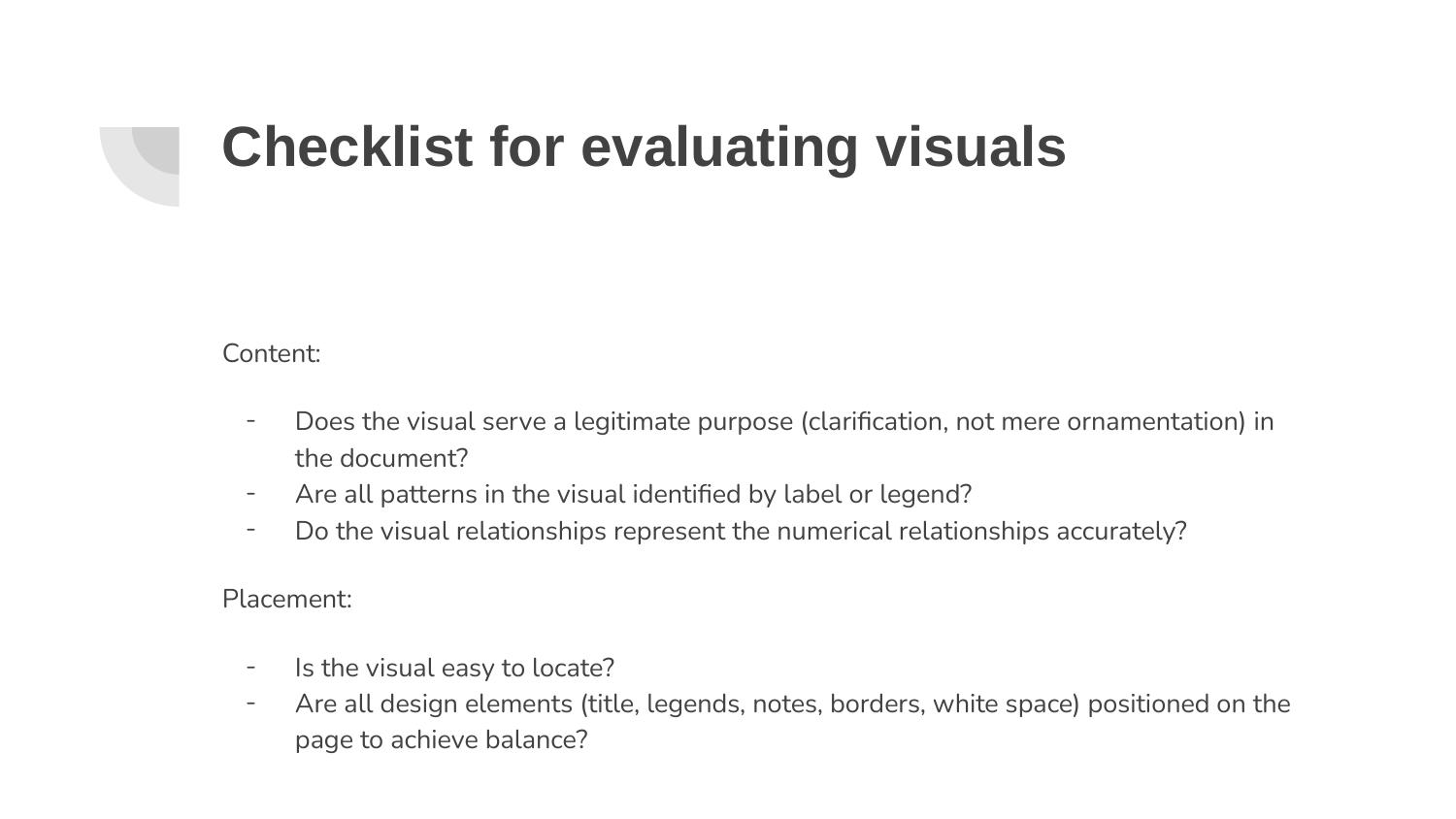

# Checklist for evaluating visuals
Content:
Does the visual serve a legitimate purpose (clarification, not mere ornamentation) in the document?
Are all patterns in the visual identified by label or legend?
Do the visual relationships represent the numerical relationships accurately?
Placement:
Is the visual easy to locate?
Are all design elements (title, legends, notes, borders, white space) positioned on the page to achieve balance?